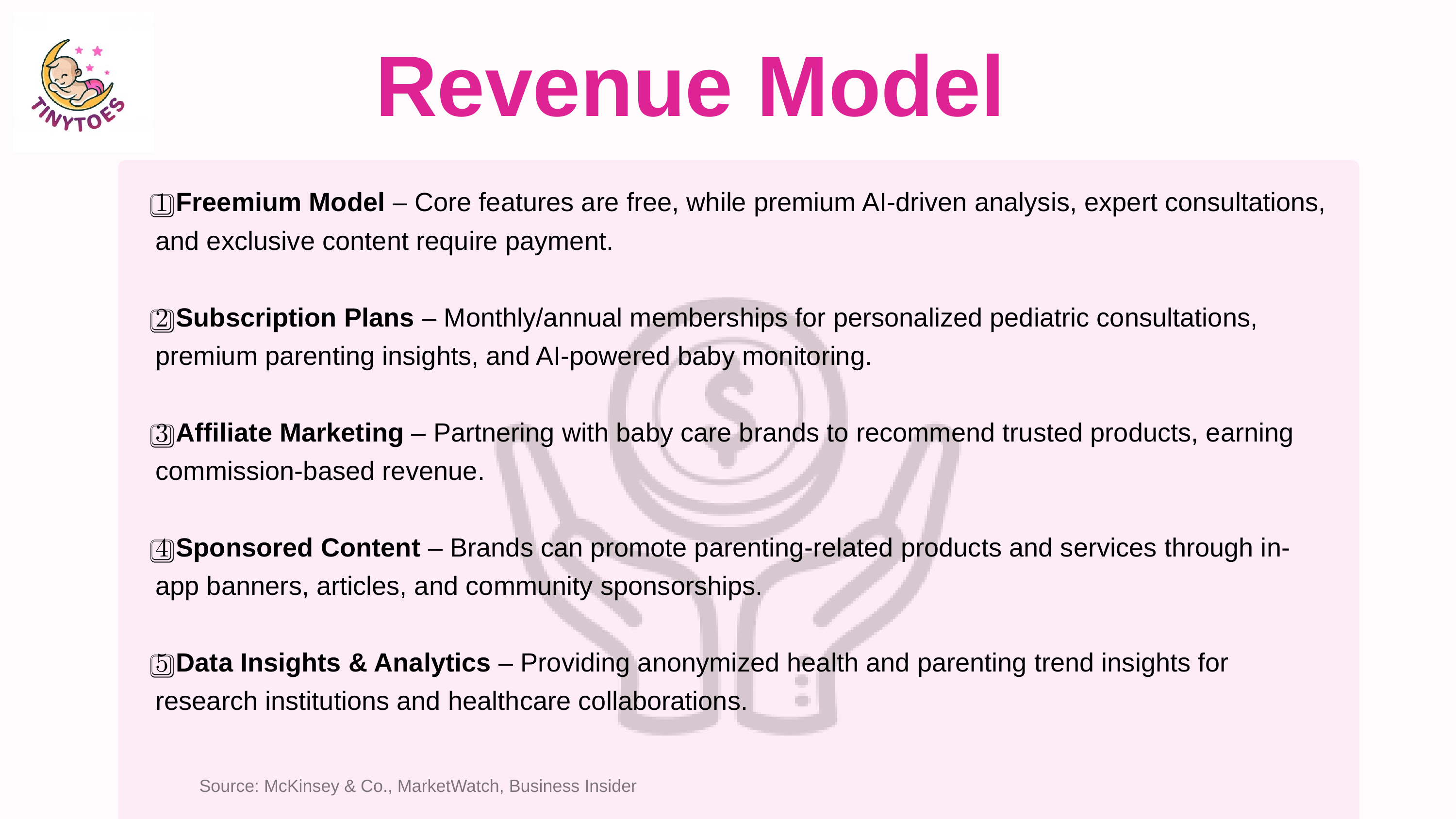

Revenue Model

1️⃣ Freemium Model – Core features are free, while premium AI-driven analysis, expert consultations, and exclusive content require payment.

2️⃣ Subscription Plans – Monthly/annual memberships for personalized pediatric consultations, premium parenting insights, and AI-powered baby monitoring.

3️⃣ Affiliate Marketing – Partnering with baby care brands to recommend trusted products, earning commission-based revenue.

4️⃣ Sponsored Content – Brands can promote parenting-related products and services through in-app banners, articles, and community sponsorships.

5️⃣ Data Insights & Analytics – Providing anonymized health and parenting trend insights for research institutions and healthcare collaborations.

Source: McKinsey & Co., MarketWatch, Business Insider